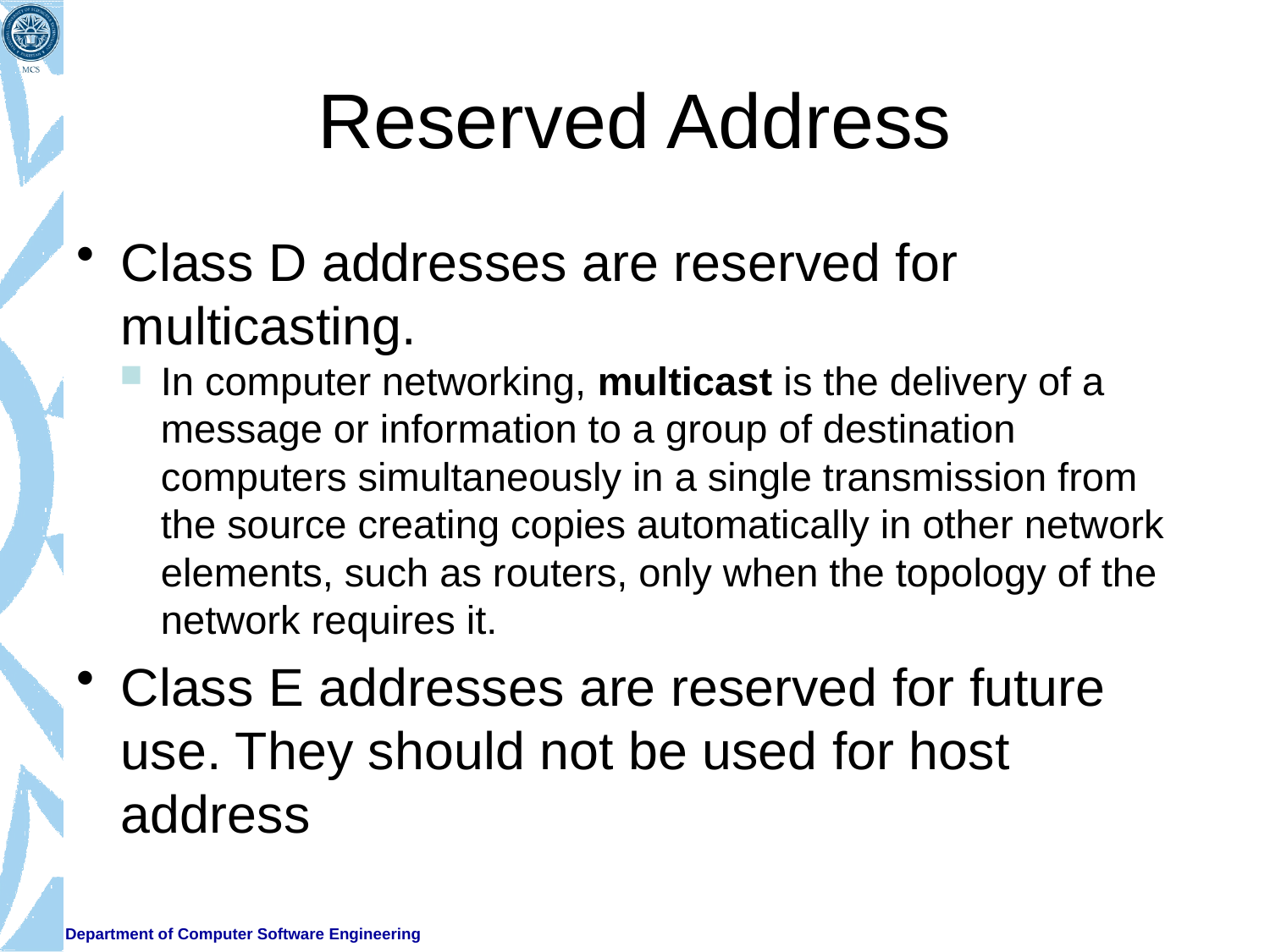

# Reserved Address
Class D addresses are reserved for multicasting.
In computer networking, multicast is the delivery of a message or information to a group of destination computers simultaneously in a single transmission from the source creating copies automatically in other network elements, such as routers, only when the topology of the network requires it.
Class E addresses are reserved for future use. They should not be used for host address